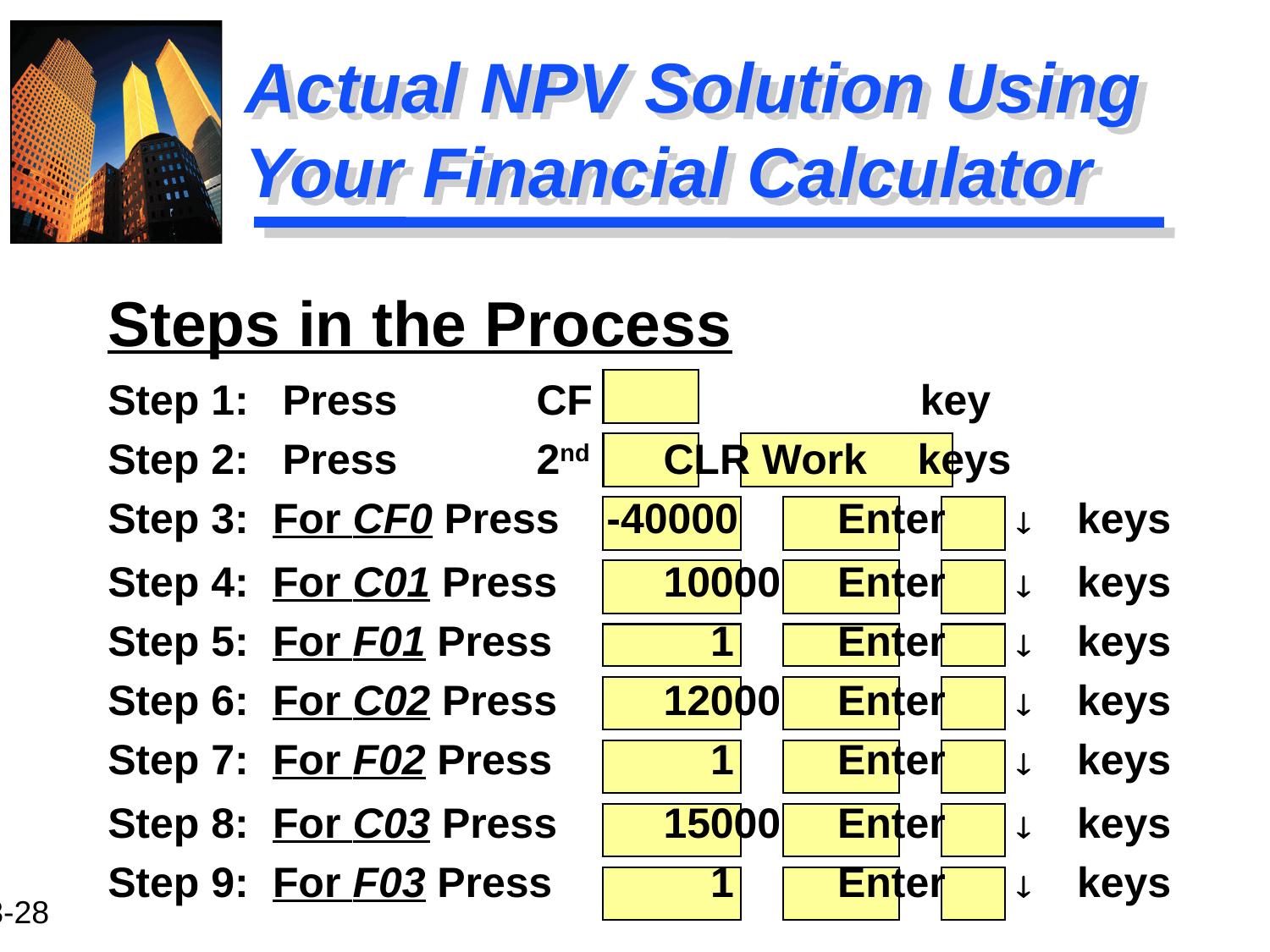

# Actual NPV Solution Using Your Financial Calculator

Steps in the Process
Step 1:	Press		CF		           key
Step 2:	Press		2nd	CLR Work	keys
Step 3:  For CF0 Press    -40000	    Enter      ↓    keys
Step 4:  For C01 Press	10000	    Enter      ↓    keys
Step 5:  For F01 Press	    1	    Enter      ↓    keys
Step 6:  For C02 Press	12000	    Enter      ↓    keys
Step 7:  For F02 Press	    1	    Enter      ↓    keys
Step 8:  For C03 Press	15000	    Enter      ↓    keys
Step 9:  For F03 Press	    1	    Enter      ↓    keys